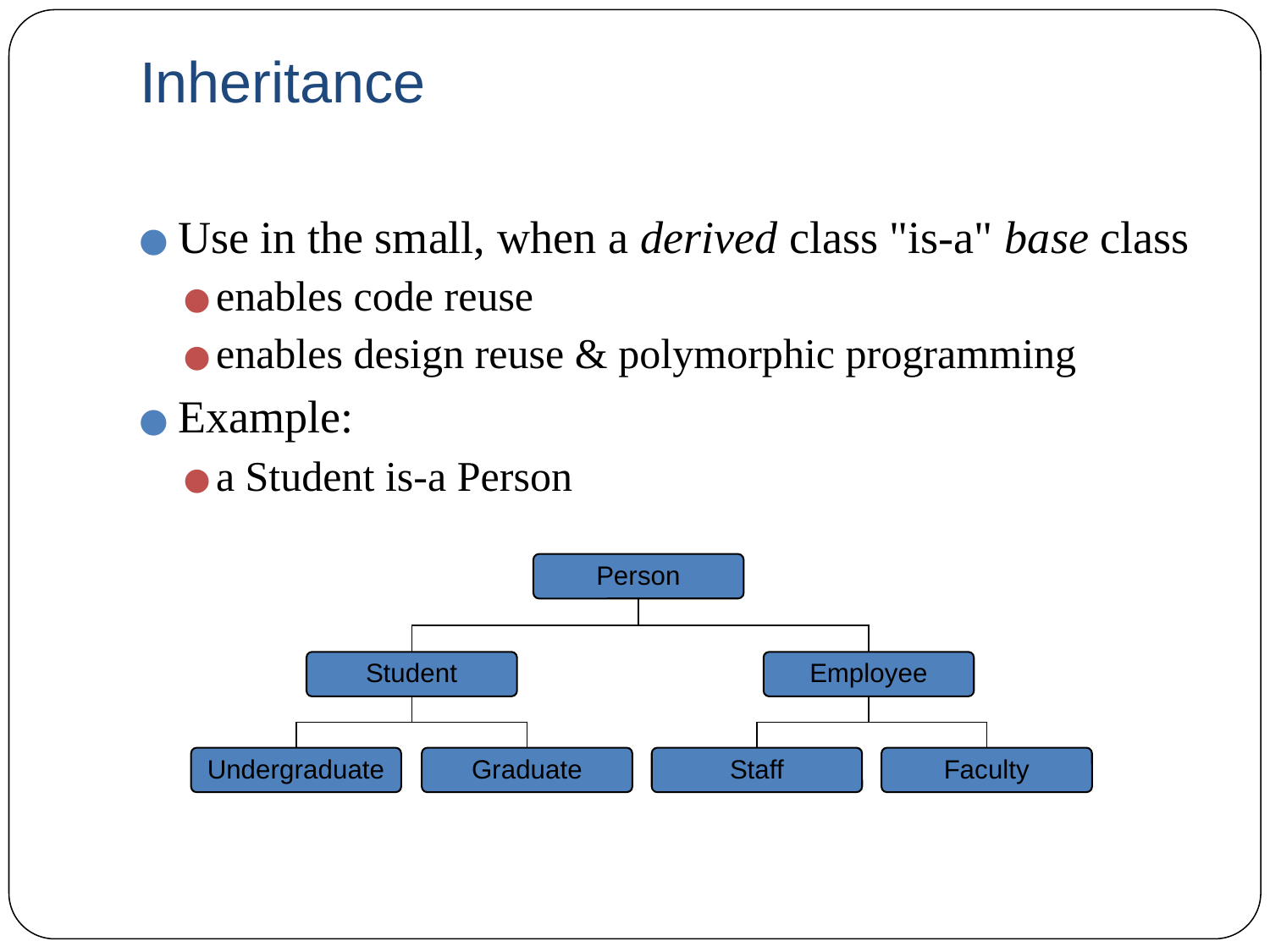

# Inheritance
Use in the small, when a derived class "is-a" base class
enables code reuse
enables design reuse & polymorphic programming
Example:
a Student is-a Person
Person
Student
Employee
Undergraduate
Graduate
Staff
Faculty